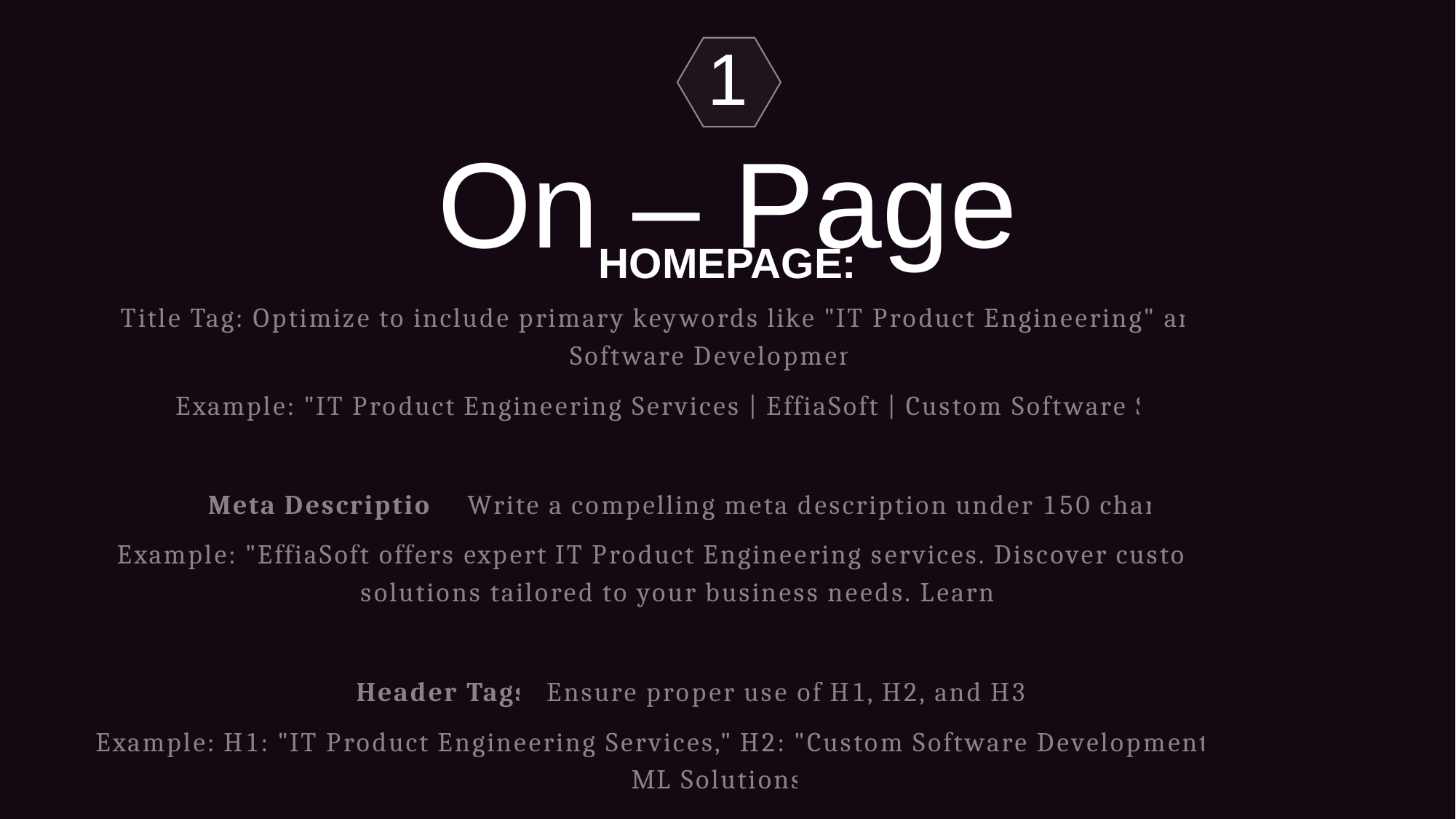

1

On – Page
HOMEPAGE:
Title Tag: Optimize to include primary keywords like "IT Product Engineering" and "Custom Software Development."
Example: "IT Product Engineering Services | EffiaSoft | Custom Software Solutions."

Meta Description: Write a compelling meta description under 150 characters.
Example: "EffiaSoft offers expert IT Product Engineering services. Discover custom software solutions tailored to your business needs. Learn more!"

Header Tags: Ensure proper use of H1, H2, and H3 tags.
Example: H1: "IT Product Engineering Services," H2: "Custom Software Development," H3: "AI & ML Solutions."